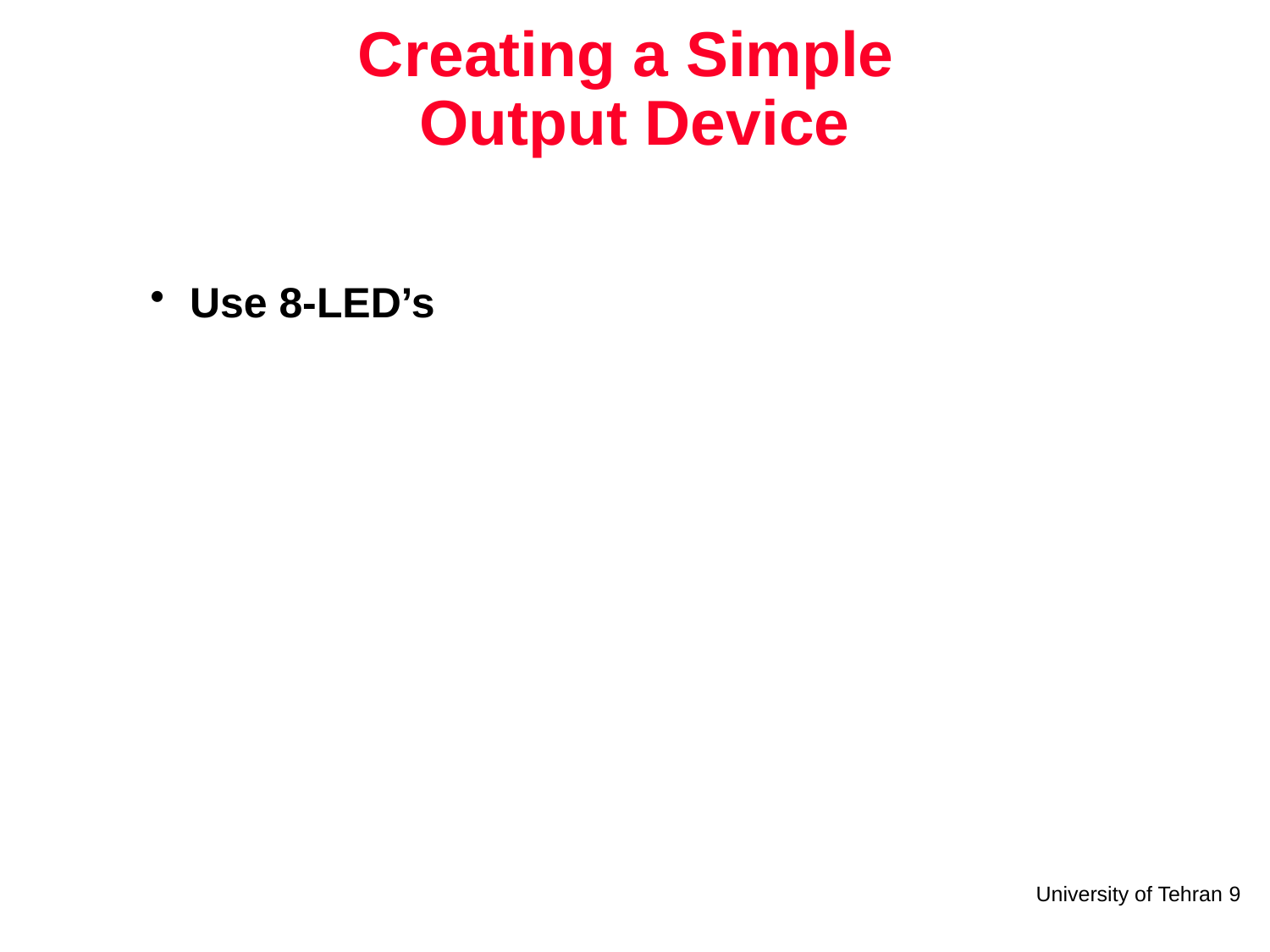

# Creating a Simple Output Device
Use 8-LED’s